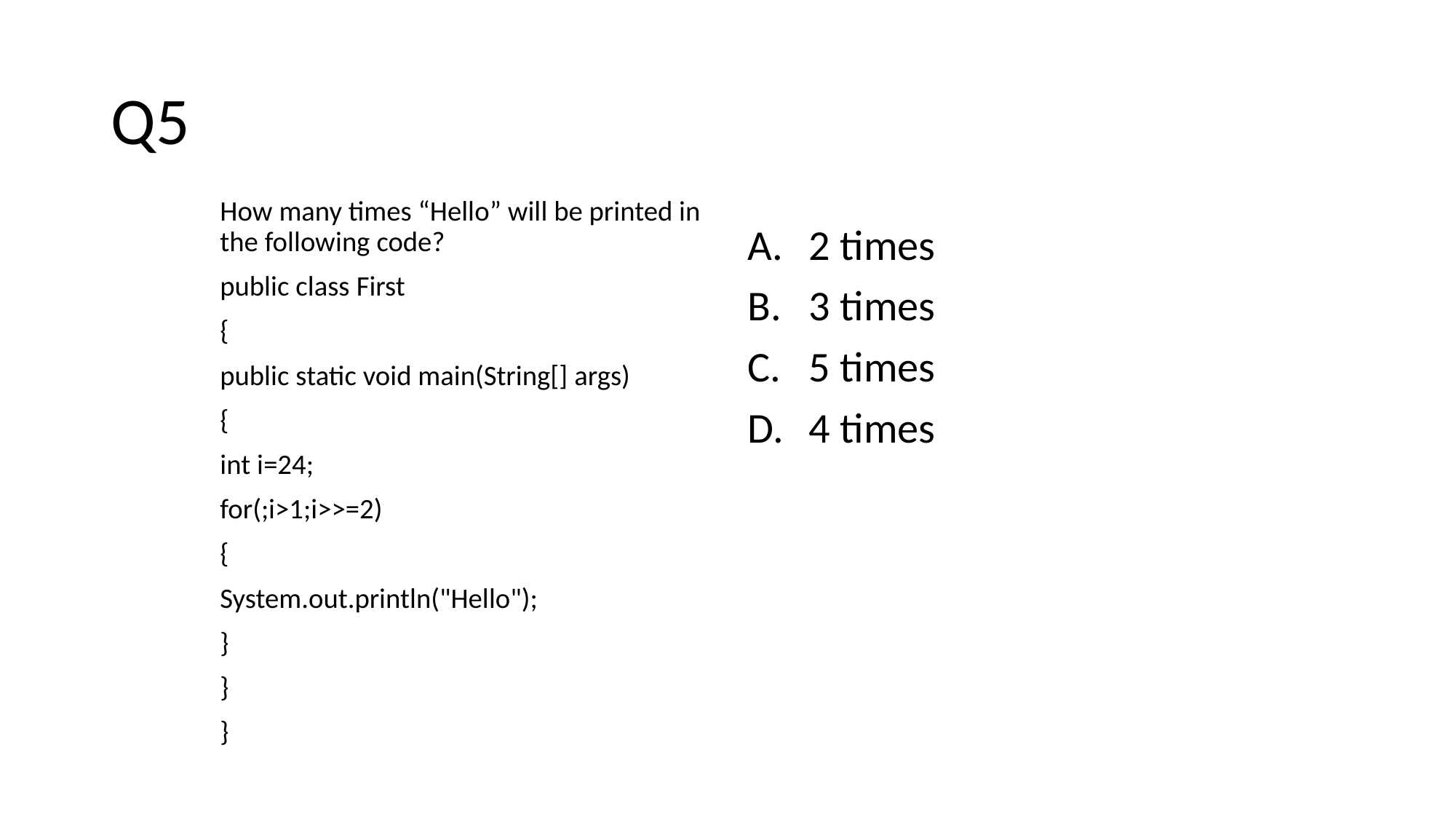

# Q5
How many times “Hello” will be printed in the following code?
public class First
{
public static void main(String[] args)
{
int i=24;
for(;i>1;i>>=2)
{
System.out.println("Hello");
}
}
}
2 times
3 times
5 times
4 times